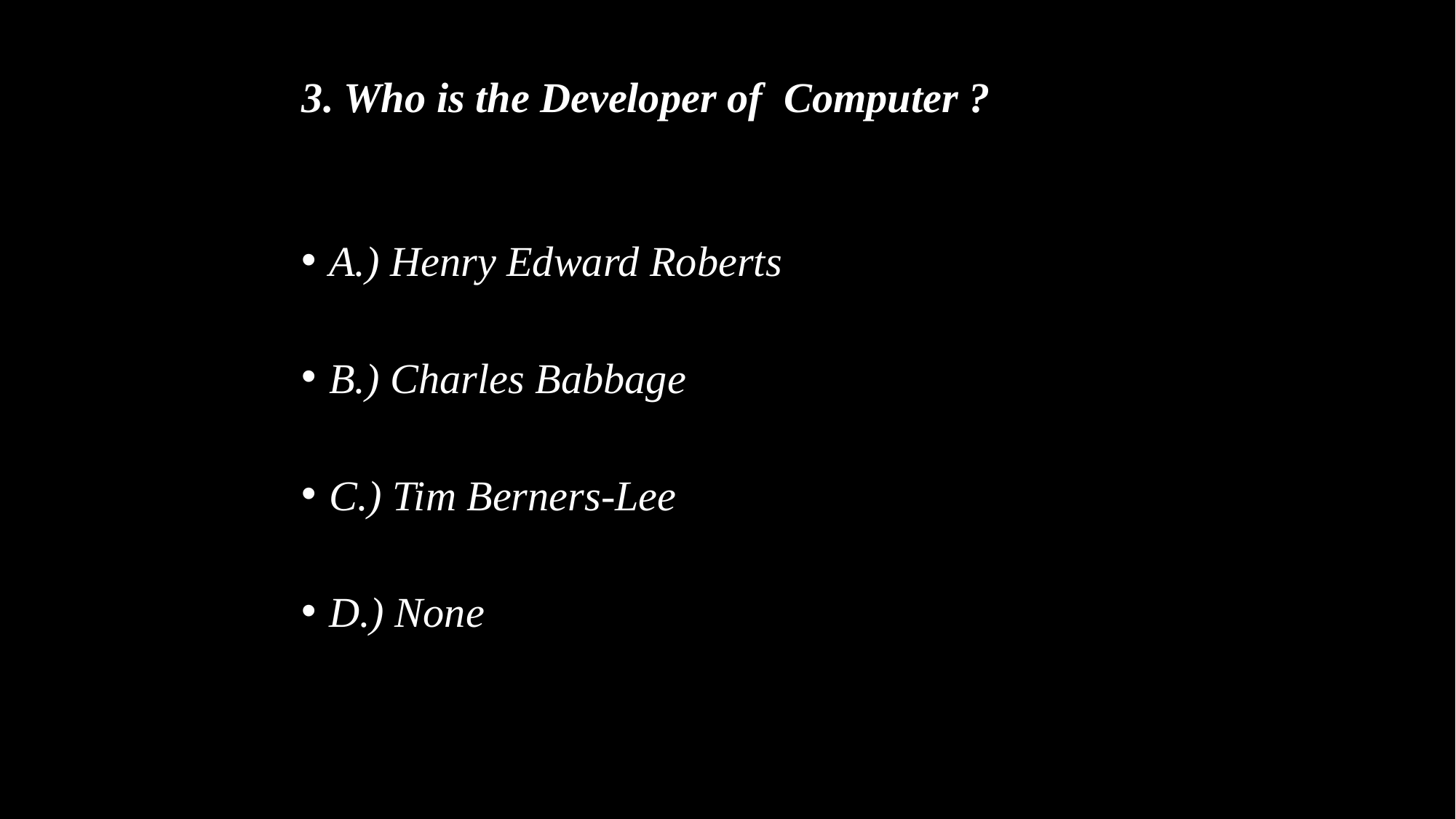

# 3. Who is the Developer of  Computer ?
A.) Henry Edward Roberts
B.) Charles Babbage
C.) Tim Berners-Lee
D.) None